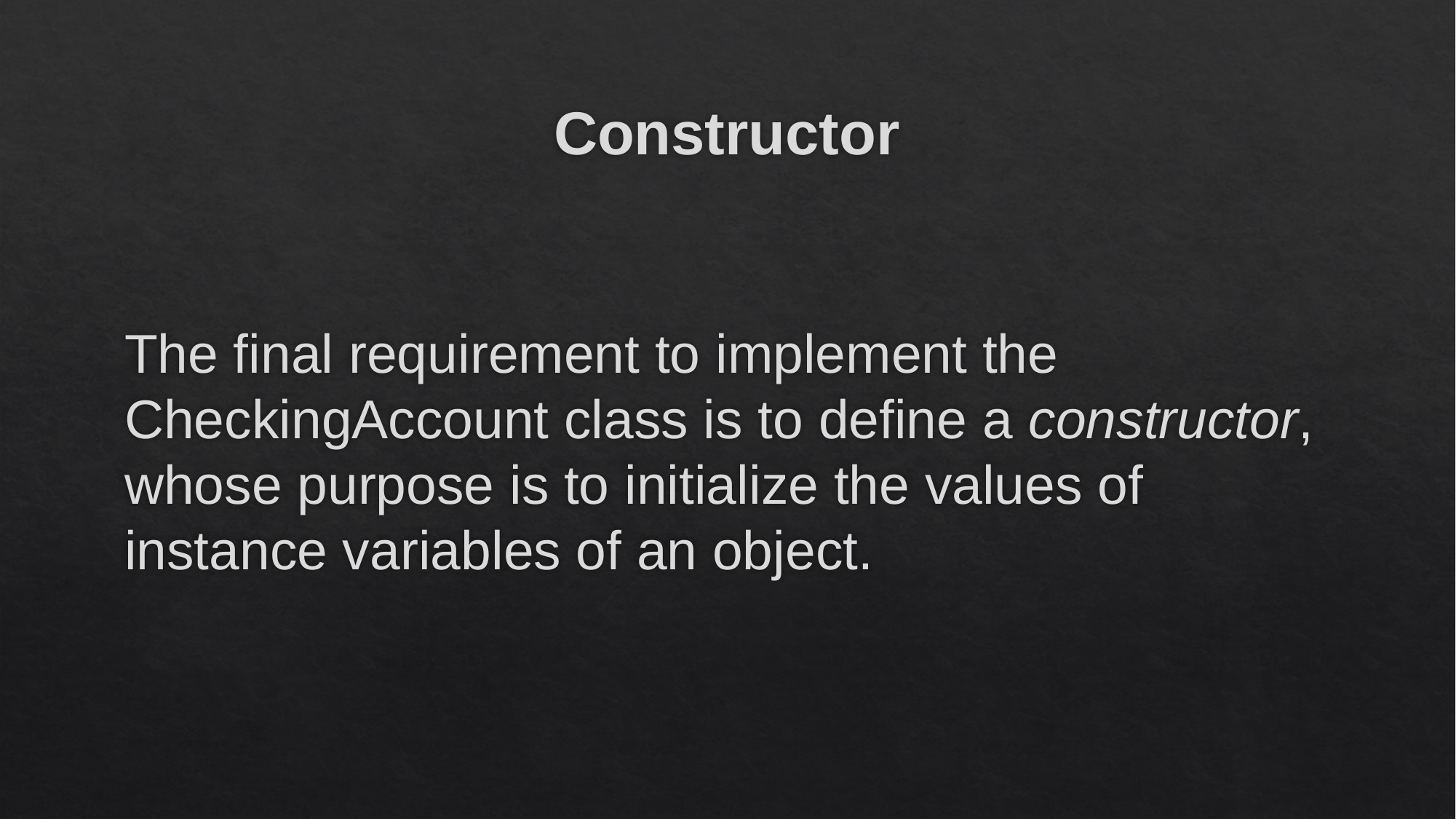

# Constructor
The final requirement to implement the CheckingAccount class is to define a constructor, whose purpose is to initialize the values of instance variables of an object.